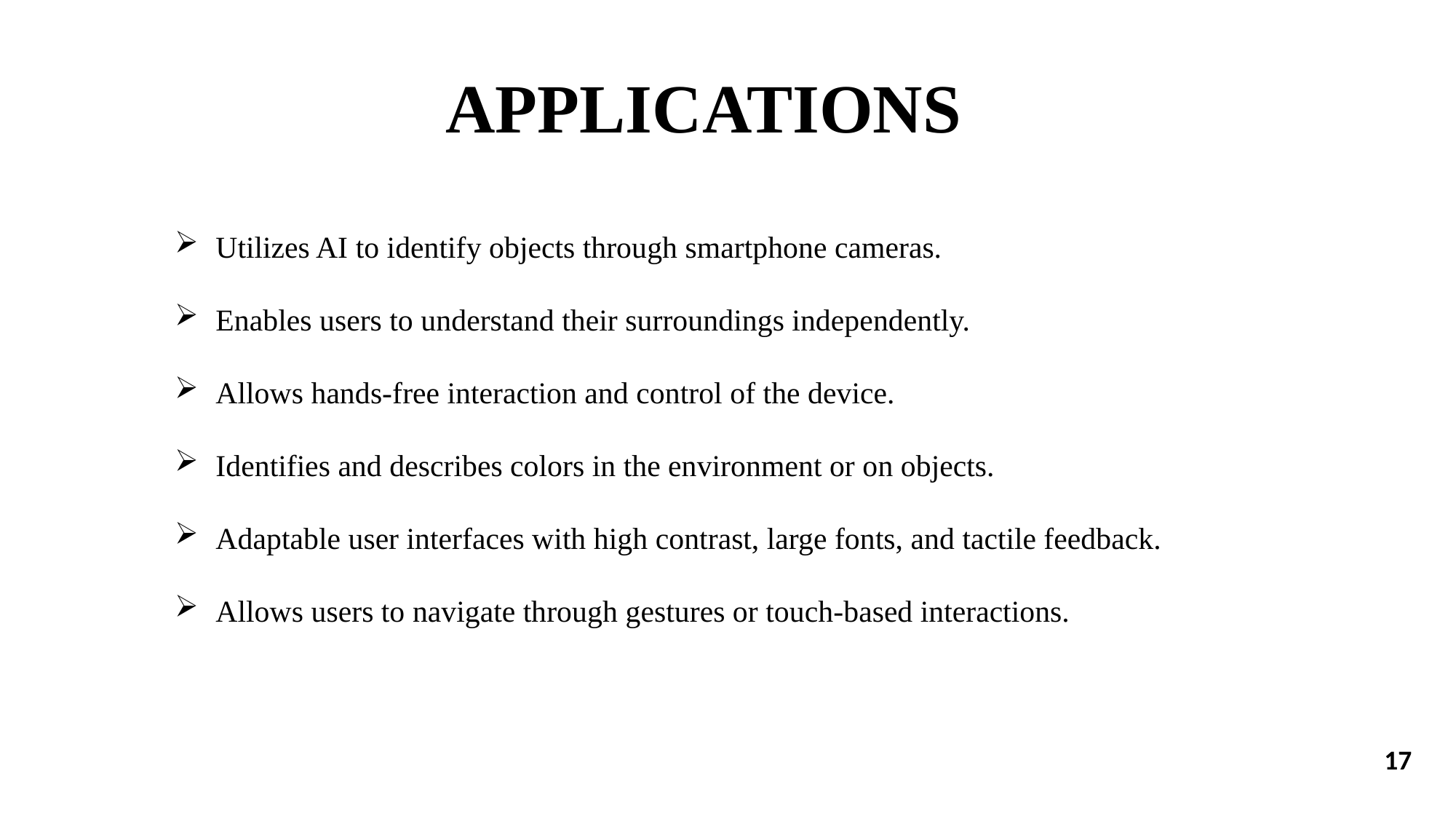

# APPLICATIONS
Utilizes AI to identify objects through smartphone cameras.
Enables users to understand their surroundings independently.
Allows hands-free interaction and control of the device.
Identifies and describes colors in the environment or on objects.
Adaptable user interfaces with high contrast, large fonts, and tactile feedback.
Allows users to navigate through gestures or touch-based interactions.

17